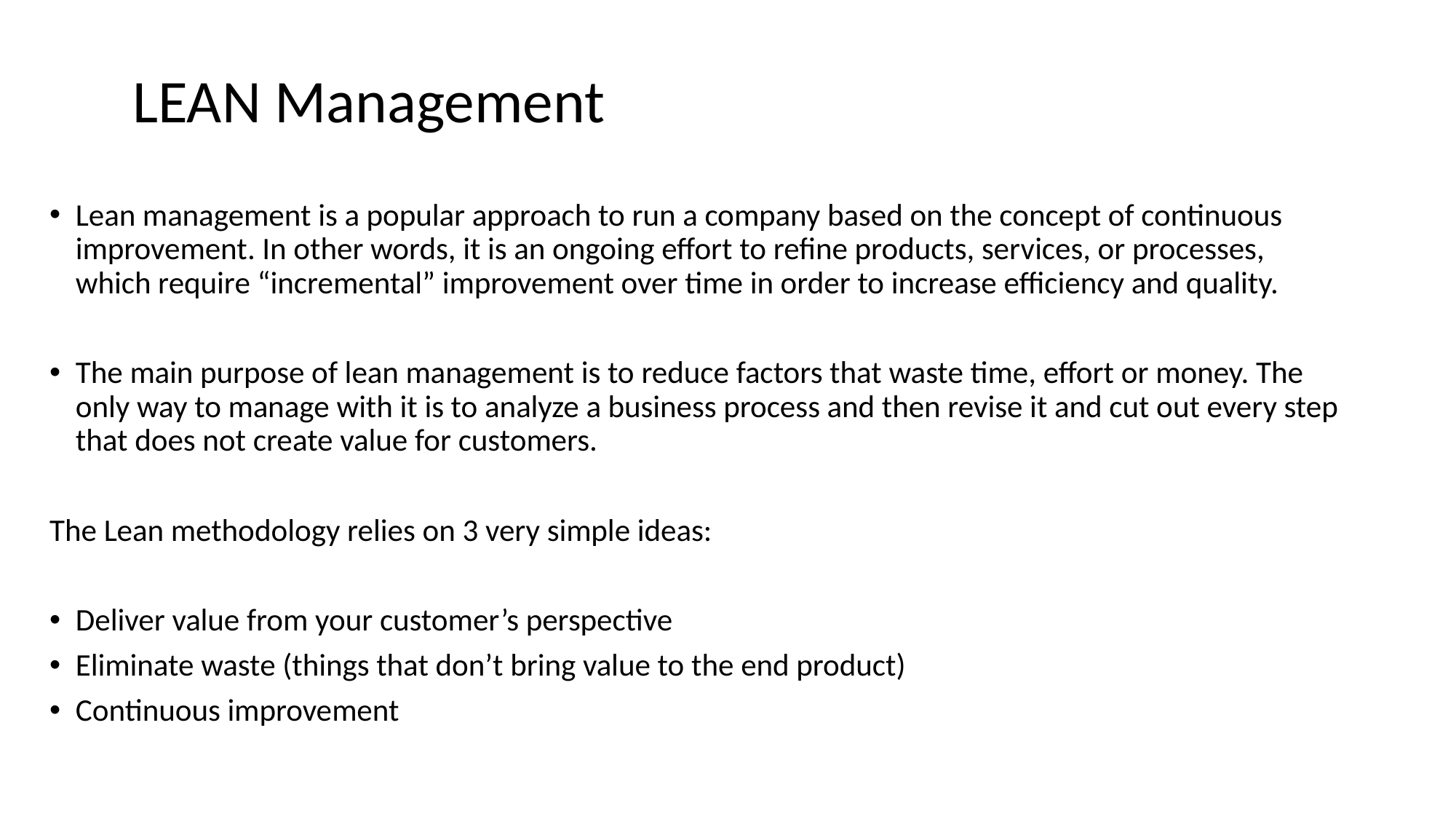

# LEAN Management
Lean management is a popular approach to run a company based on the concept of continuous improvement. In other words, it is an ongoing effort to refine products, services, or processes, which require “incremental” improvement over time in order to increase efficiency and quality.

The main purpose of lean management is to reduce factors that waste time, effort or money. The only way to manage with it is to analyze a business process and then revise it and cut out every step that does not create value for customers.

The Lean methodology relies on 3 very simple ideas:

Deliver value from your customer’s perspective
Eliminate waste (things that don’t bring value to the end product)
Continuous improvement